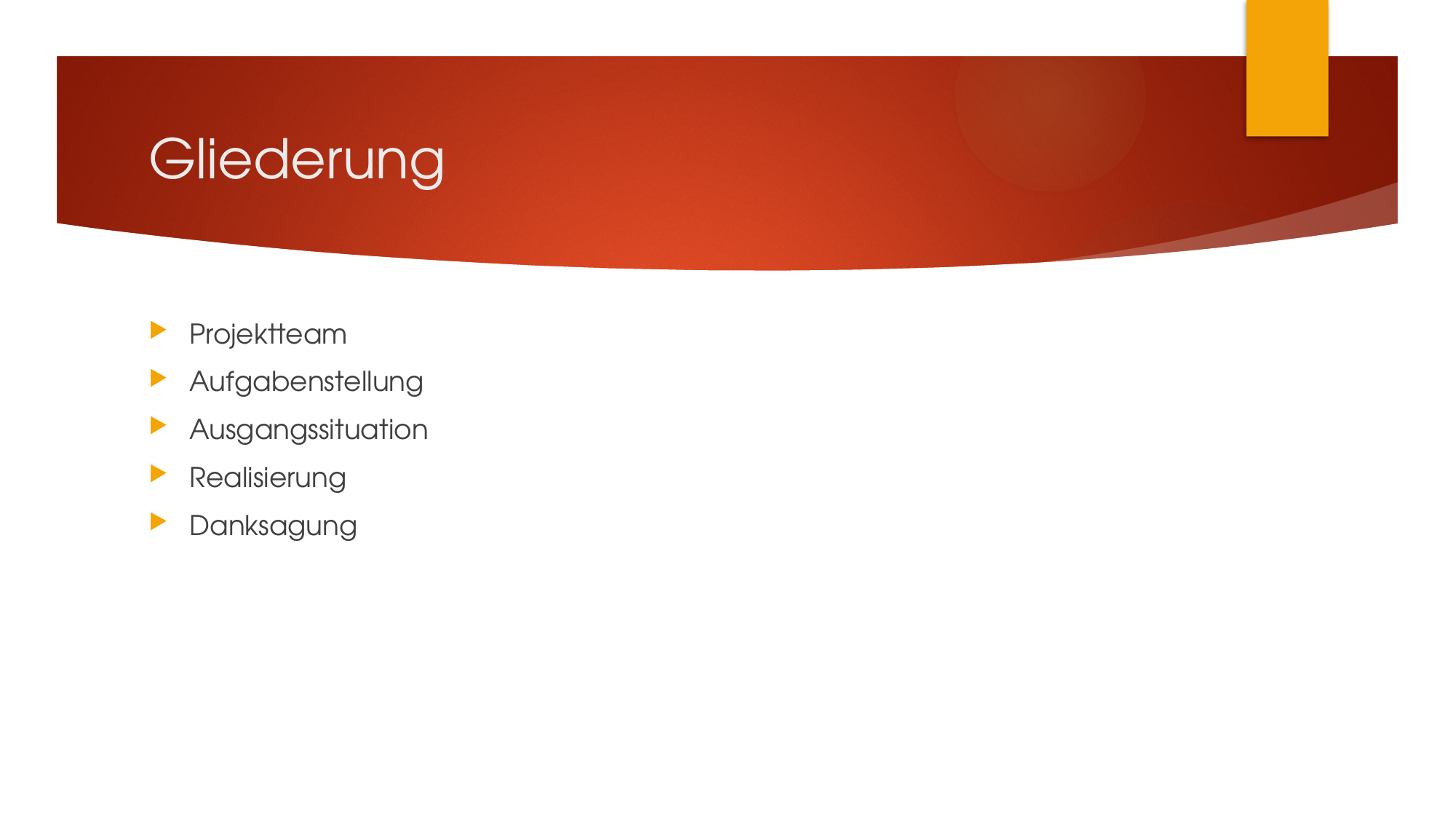

# Gliederung
Projektteam
Aufgabenstellung
Ausgangssituation
Realisierung
Danksagung